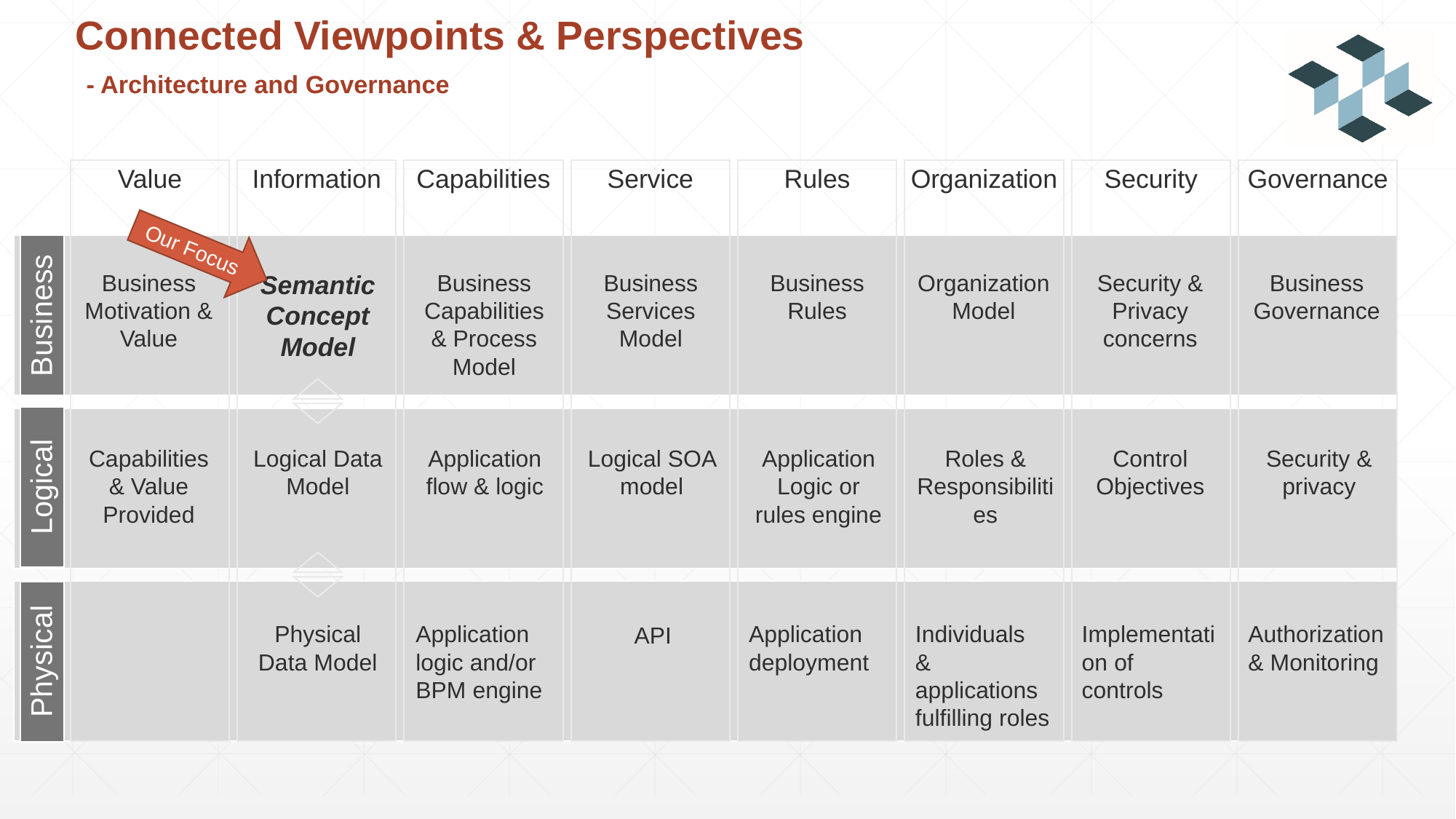

# Connected Viewpoints & Perspectives - Architecture and Governance
Value
Information
Capabilities
Service
Rules
Organization
Security
Governance
Our Focus

Business
Business Motivation & Value
Business Services Model
Security & Privacy concerns
Business Capabilities & Process Model
Organization Model
Business Governance
Semantic Concept Model
Business Rules

Logical

Capabilities & Value Provided
Application Logic or rules engine
Roles & Responsibilities
Logical Data Model
Application flow & logic
Logical SOA model
Control Objectives
Security & privacy

Physical
Application logic and/or BPM engine
Individuals  & applications fulfilling roles
Physical Data Model
Application deployment
Implementation of controls
Authorization & Monitoring
API